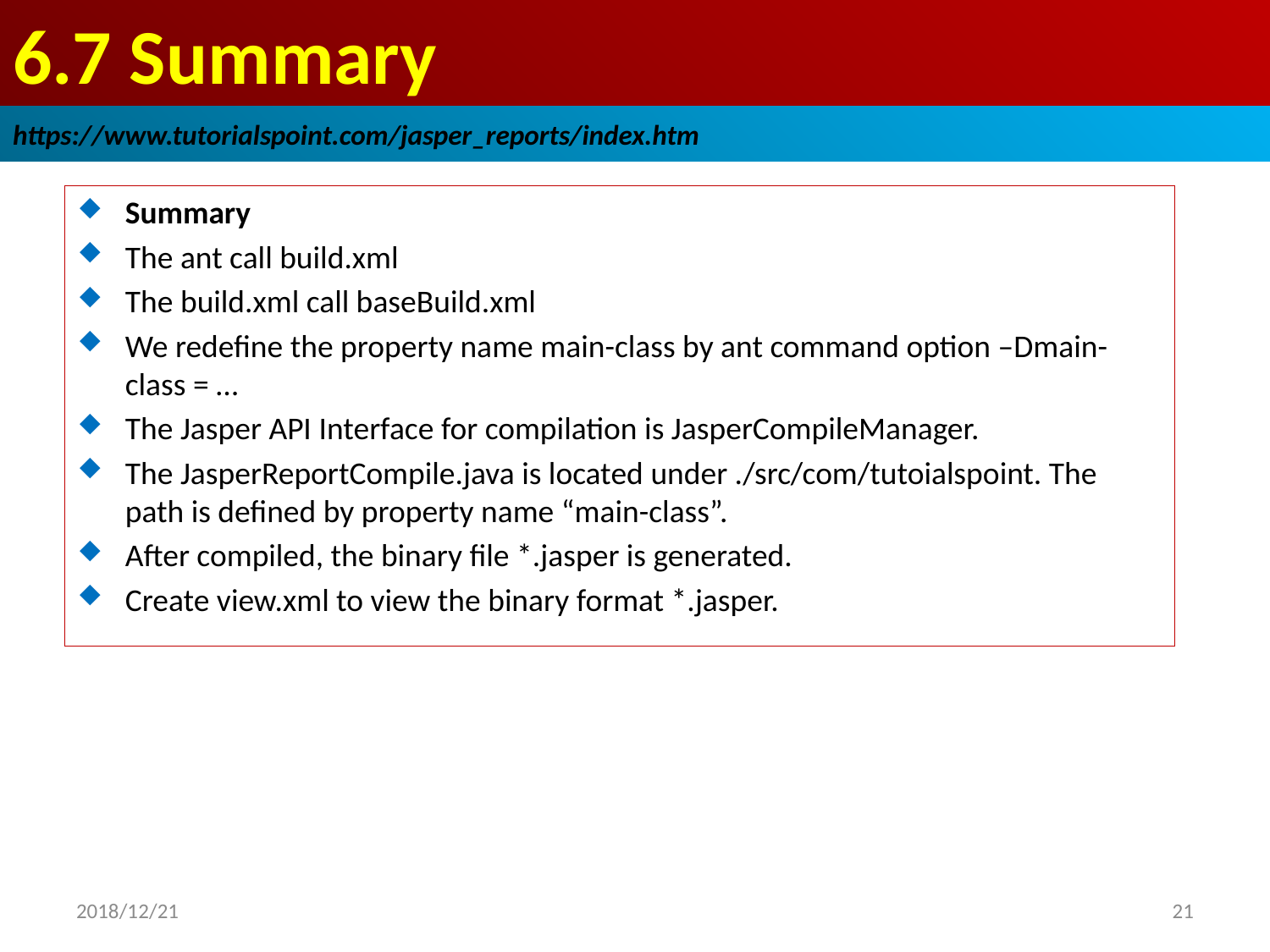

# 6.7 Summary
https://www.tutorialspoint.com/jasper_reports/index.htm
Summary
The ant call build.xml
The build.xml call baseBuild.xml
We redefine the property name main-class by ant command option –Dmain-class = …
The Jasper API Interface for compilation is JasperCompileManager.
The JasperReportCompile.java is located under ./src/com/tutoialspoint. The path is defined by property name “main-class”.
After compiled, the binary file *.jasper is generated.
Create view.xml to view the binary format *.jasper.

2018/12/21
21